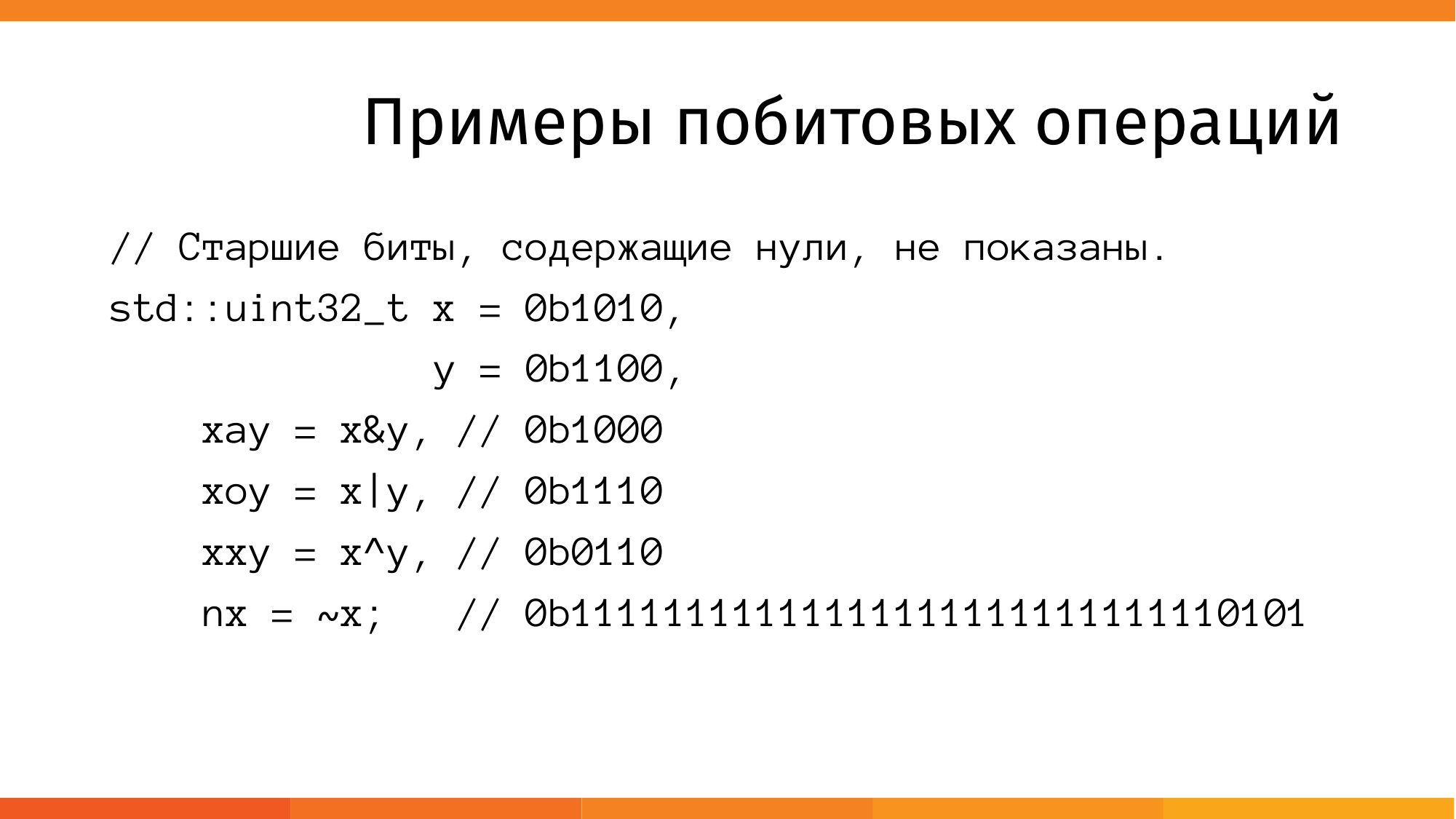

# Примеры побитовых операций
// Старшие биты, содержащие нули, не показаны.
std::uint32_t x = 0b1010,
              y = 0b1100,
    xay = x&y, // 0b1000
    xoy = x|y, // 0b1110
    xxy = x^y, // 0b0110
    nx = ~x;   // 0b11111111111111111111111111110101